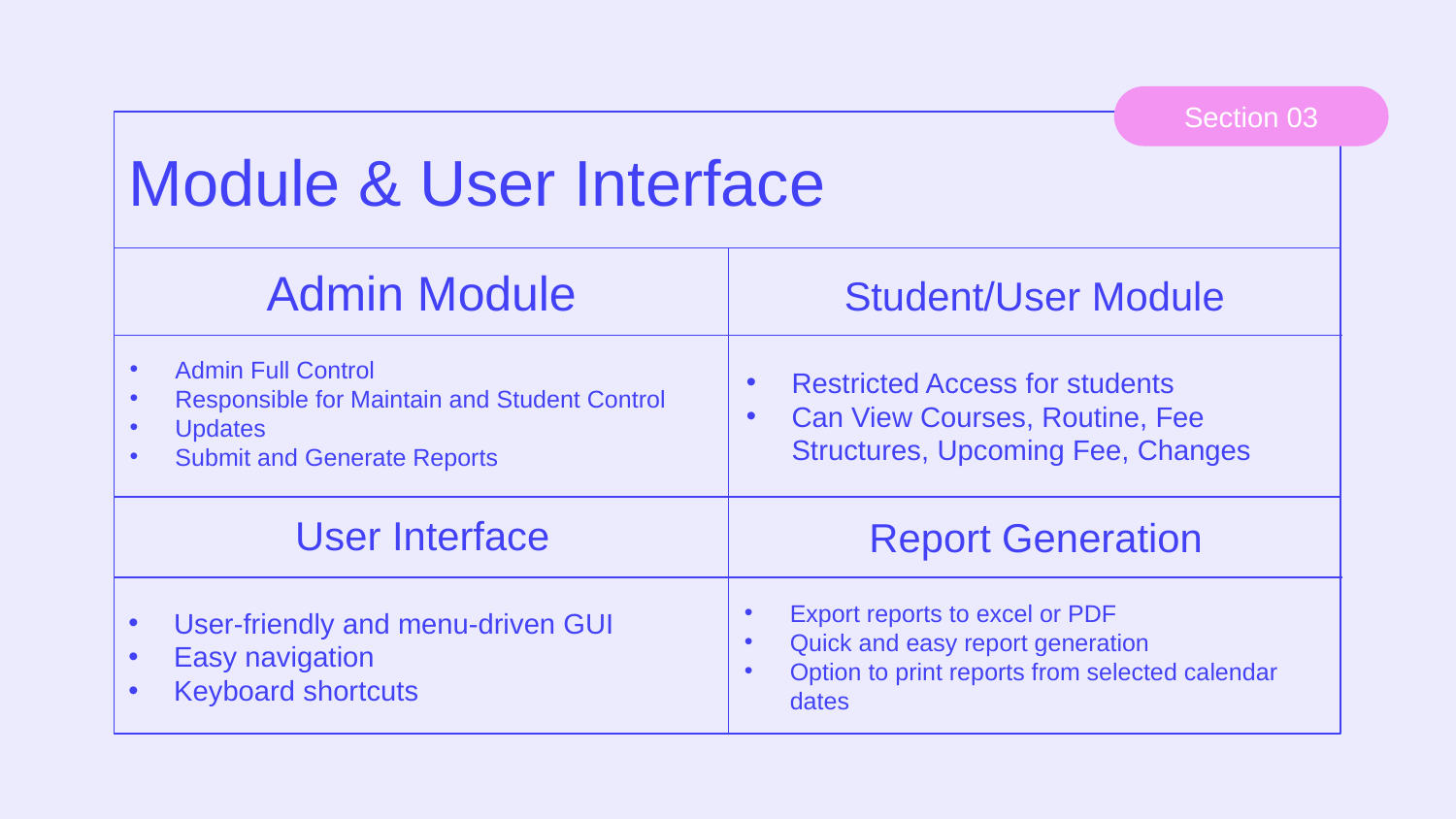

Section 03
Module & User Interface
# Admin Module
Student/User Module
Admin Full Control
Responsible for Maintain and Student Control
Updates
Submit and Generate Reports
Restricted Access for students
Can View Courses, Routine, Fee Structures, Upcoming Fee, Changes
User Interface
Report Generation
User-friendly and menu-driven GUI
Easy navigation
Keyboard shortcuts
Export reports to excel or PDF
Quick and easy report generation
Option to print reports from selected calendar dates